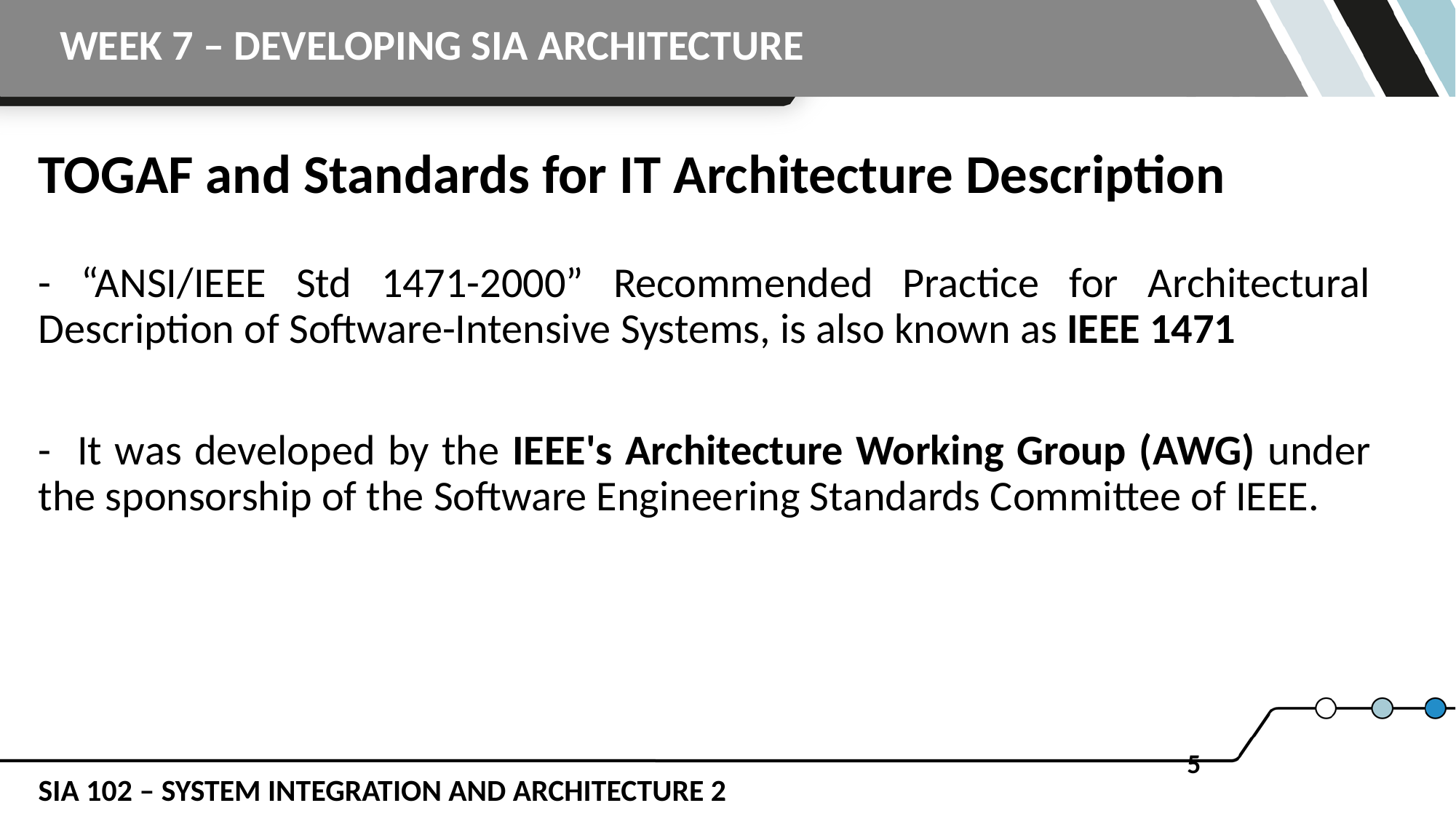

# TOGAF and Standards for IT Architecture Description
- “ANSI/IEEE Std 1471-2000” Recommended Practice for Architectural Description of Software-Intensive Systems, is also known as IEEE 1471

-  It was developed by the IEEE's Architecture Working Group (AWG) under the sponsorship of the Software Engineering Standards Committee of IEEE.

5